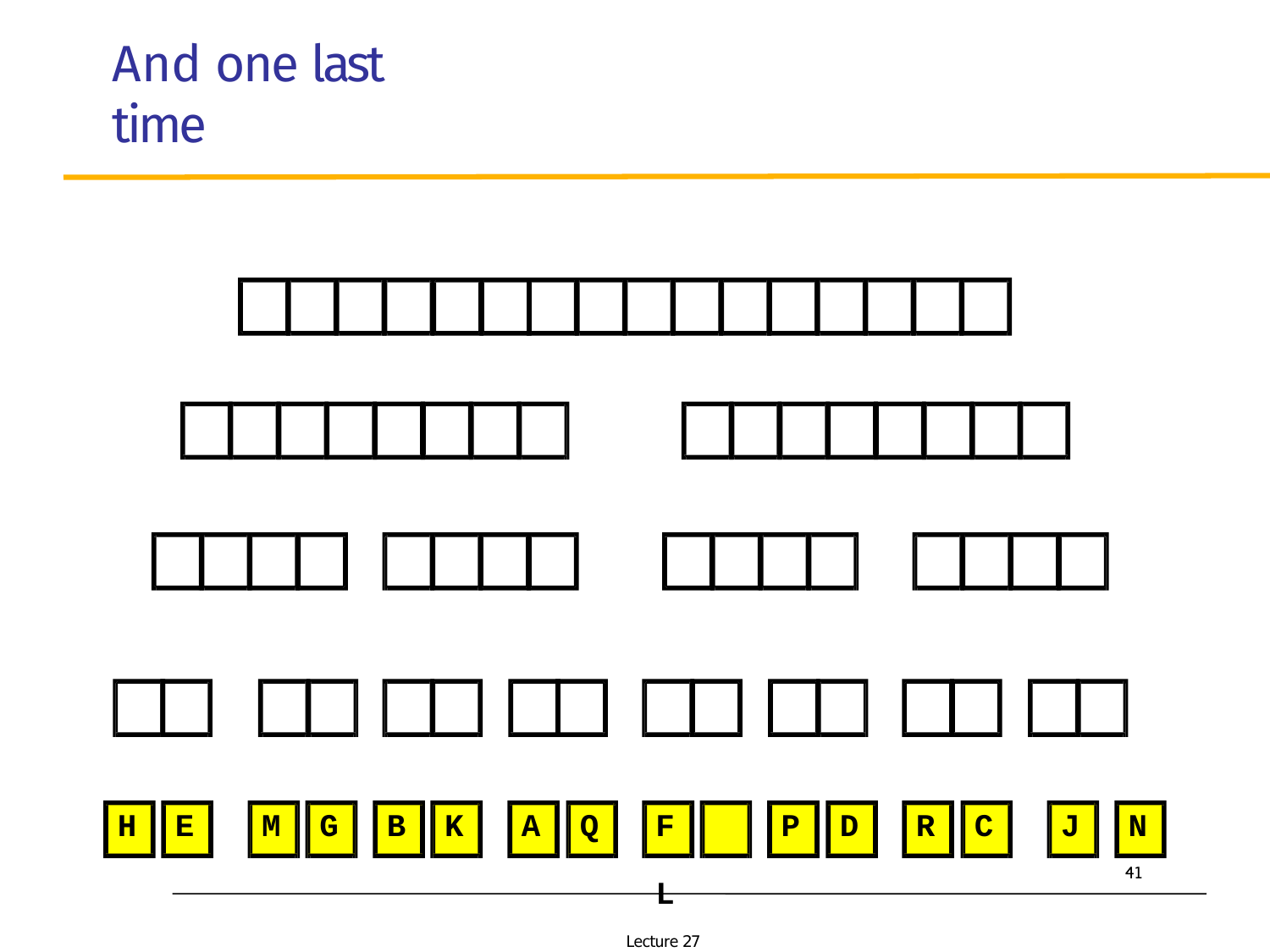

# And one last time

H
E
M
G
B
K
A
Q
F	L
Lecture 27
P
D
R
C
J
N
41